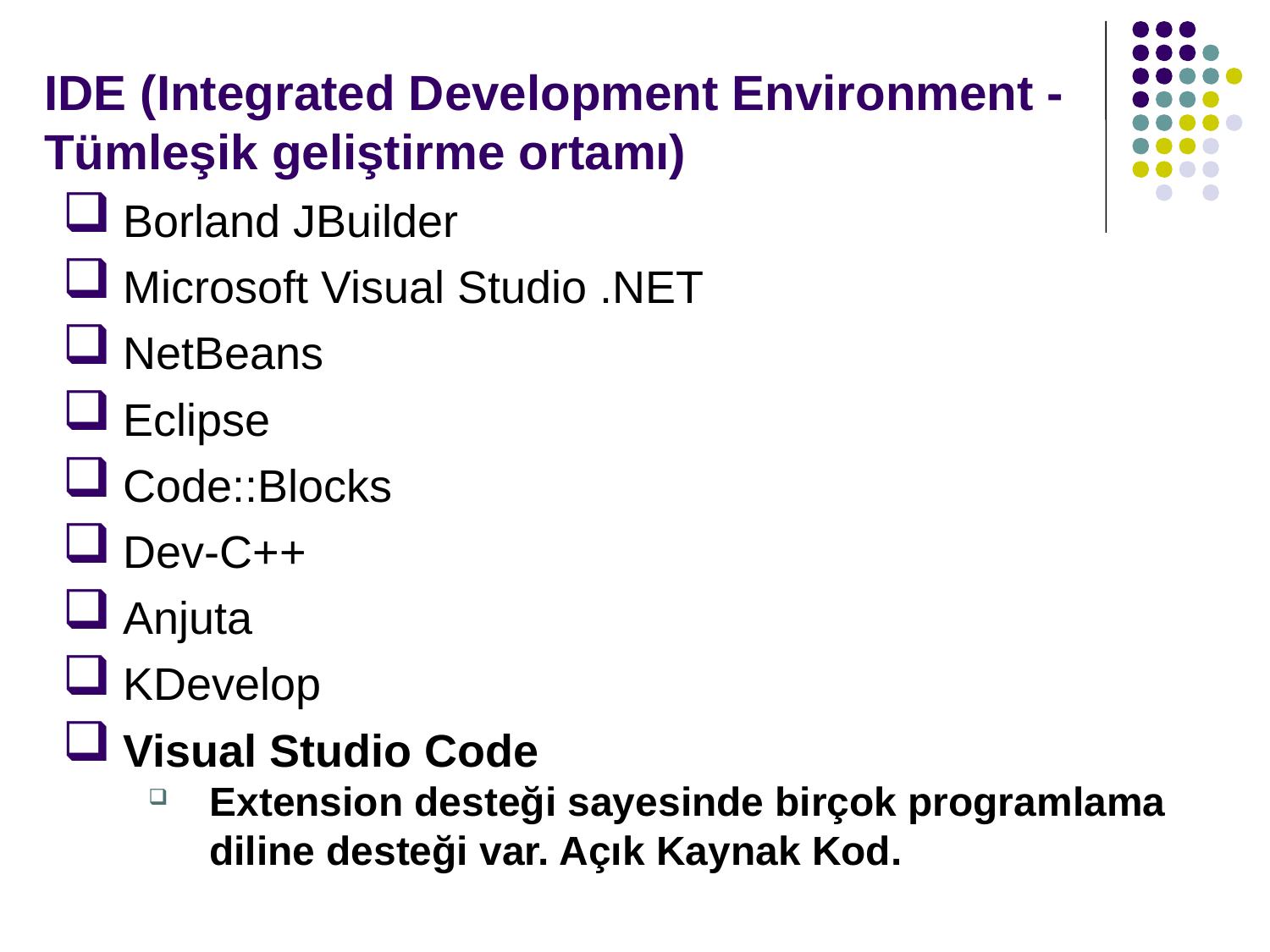

# IDE (Integrated Development Environment - Tümleşik geliştirme ortamı)
Borland JBuilder
Microsoft Visual Studio .NET
NetBeans
Eclipse
Code::Blocks
Dev-C++
Anjuta
KDevelop
Visual Studio Code
Extension desteği sayesinde birçok programlama diline desteği var. Açık Kaynak Kod.